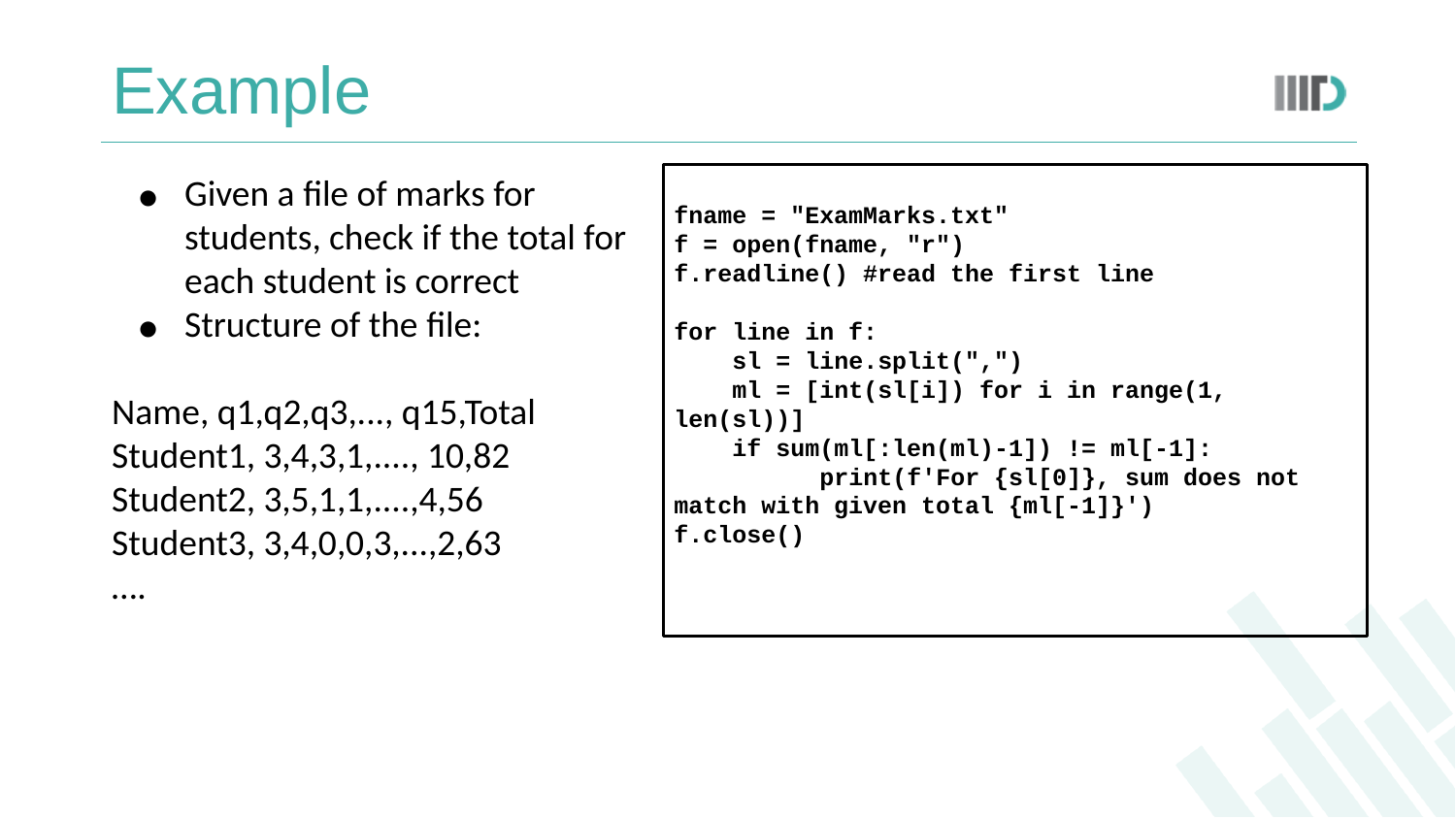

# Example
Given a file of marks for students, check if the total for each student is correct
Structure of the file:
Name, q1,q2,q3,..., q15,Total
Student1, 3,4,3,1,...., 10,82
Student2, 3,5,1,1,....,4,56
Student3, 3,4,0,0,3,...,2,63
….

fname = "ExamMarks.txt"
f = open(fname, "r")
f.readline() #read the first line

for line in f:
    sl = line.split(",")
    ml = [int(sl[i]) for i in range(1, len(sl))]
    if sum(ml[:len(ml)-1]) != ml[-1]:
          print(f'For {sl[0]}, sum does not match with given total {ml[-1]}')
f.close()